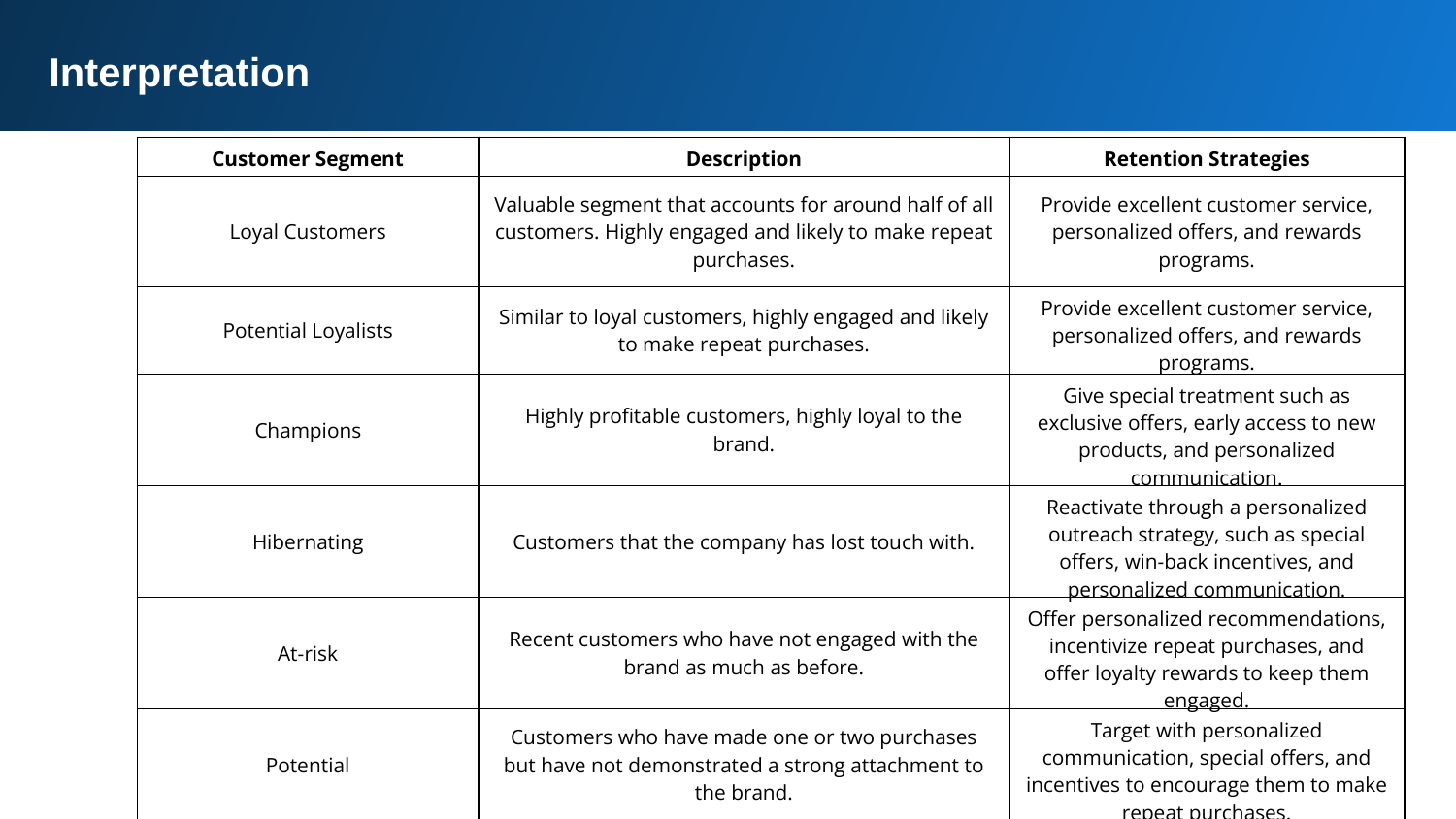

Interpretation
| Customer Segment | Description | Retention Strategies |
| --- | --- | --- |
| Loyal Customers | Valuable segment that accounts for around half of all customers. Highly engaged and likely to make repeat purchases. | Provide excellent customer service, personalized offers, and rewards programs. |
| Potential Loyalists | Similar to loyal customers, highly engaged and likely to make repeat purchases. | Provide excellent customer service, personalized offers, and rewards programs. |
| Champions | Highly profitable customers, highly loyal to the brand. | Give special treatment such as exclusive offers, early access to new products, and personalized communication. |
| Hibernating | Customers that the company has lost touch with. | Reactivate through a personalized outreach strategy, such as special offers, win-back incentives, and personalized communication. |
| At-risk | Recent customers who have not engaged with the brand as much as before. | Offer personalized recommendations, incentivize repeat purchases, and offer loyalty rewards to keep them engaged. |
| Potential | Customers who have made one or two purchases but have not demonstrated a strong attachment to the brand. | Target with personalized communication, special offers, and incentives to encourage them to make repeat purchases. |